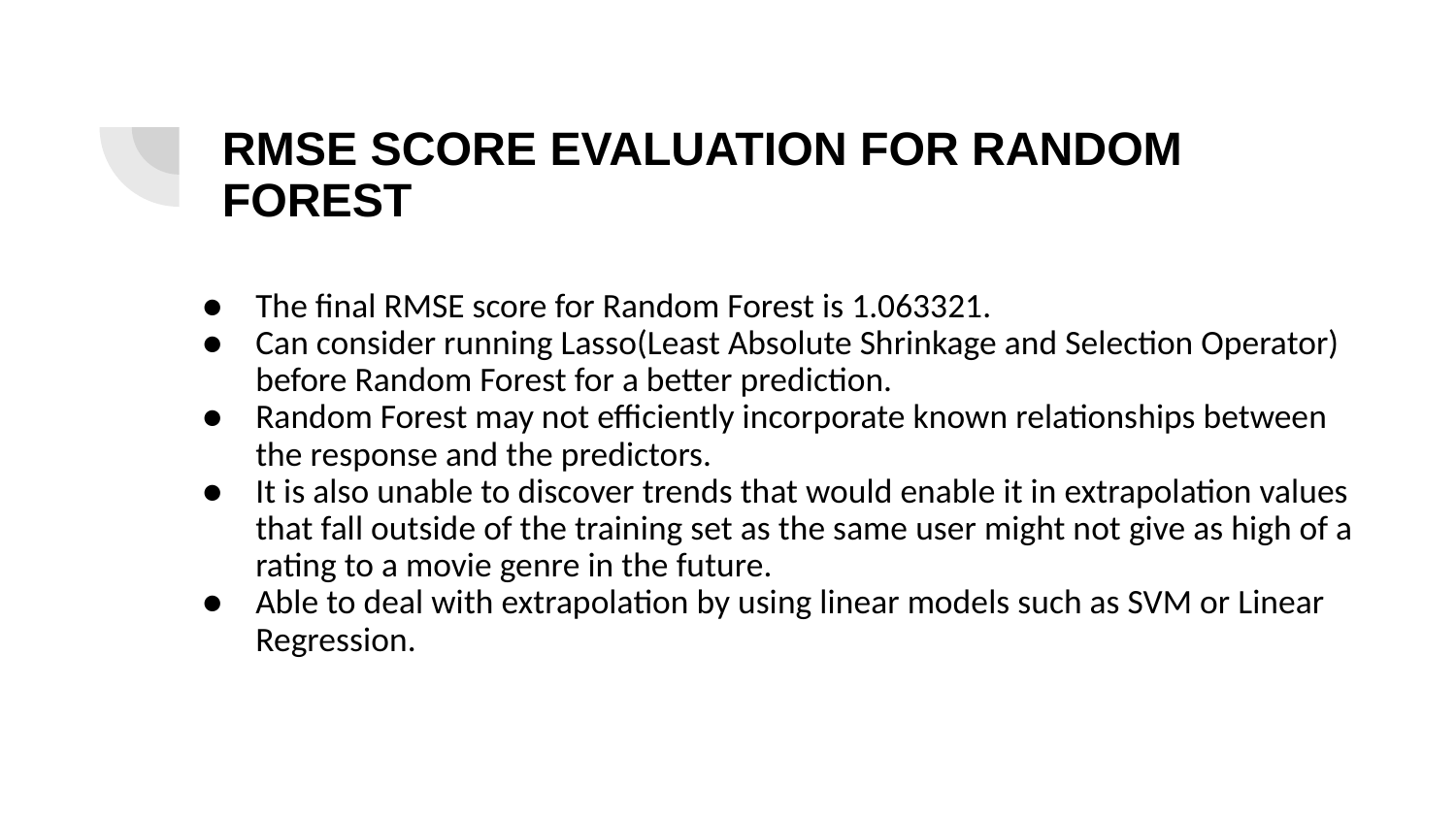

# RMSE SCORE EVALUATION FOR RANDOM FOREST
The final RMSE score for Random Forest is 1.063321.
Can consider running Lasso(Least Absolute Shrinkage and Selection Operator) before Random Forest for a better prediction.
Random Forest may not efficiently incorporate known relationships between the response and the predictors.
It is also unable to discover trends that would enable it in extrapolation values that fall outside of the training set as the same user might not give as high of a rating to a movie genre in the future.
Able to deal with extrapolation by using linear models such as SVM or Linear Regression.